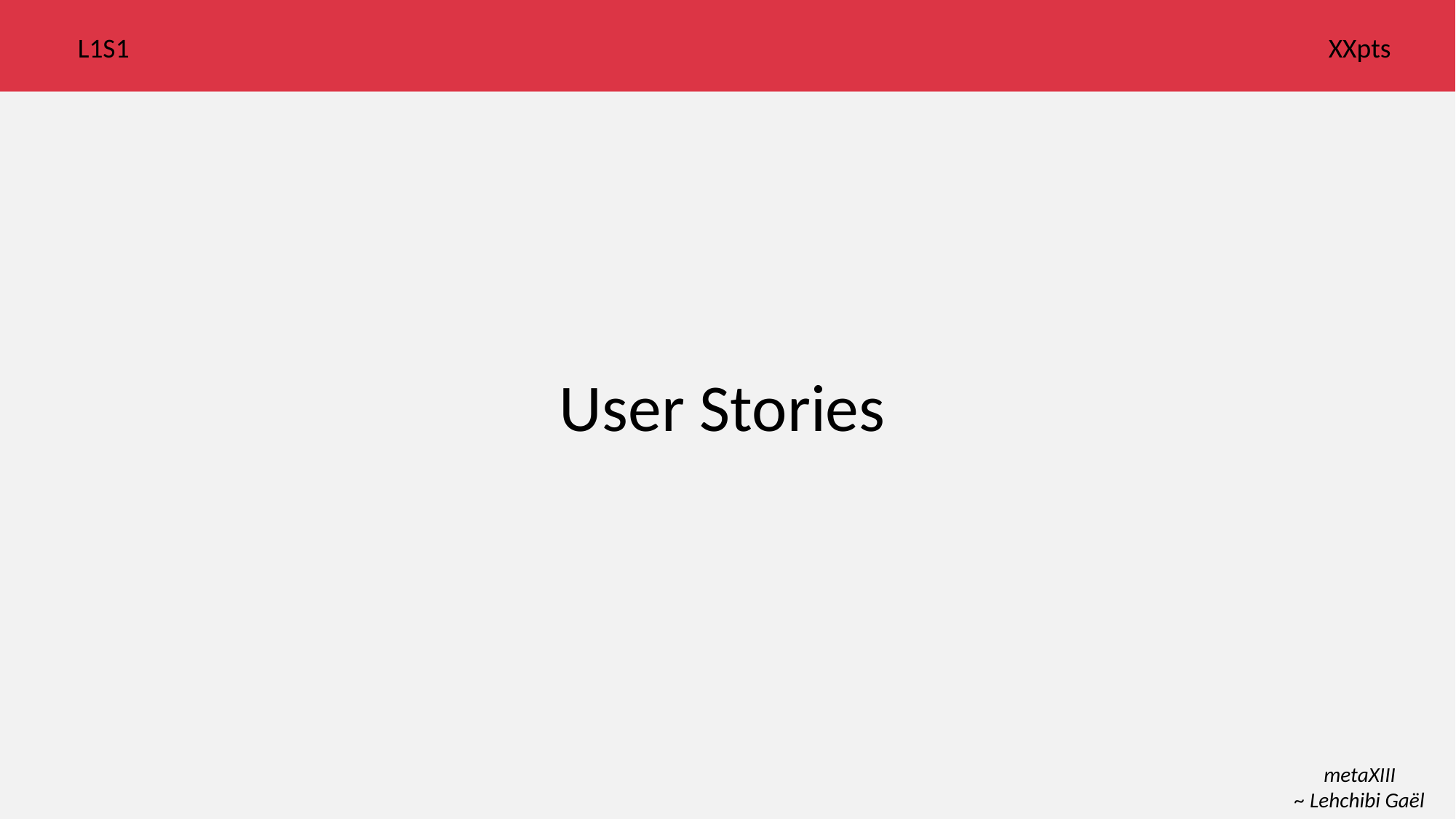

L1S1
XXpts

# User Stories
metaXIII
~ Lehchibi Gaël